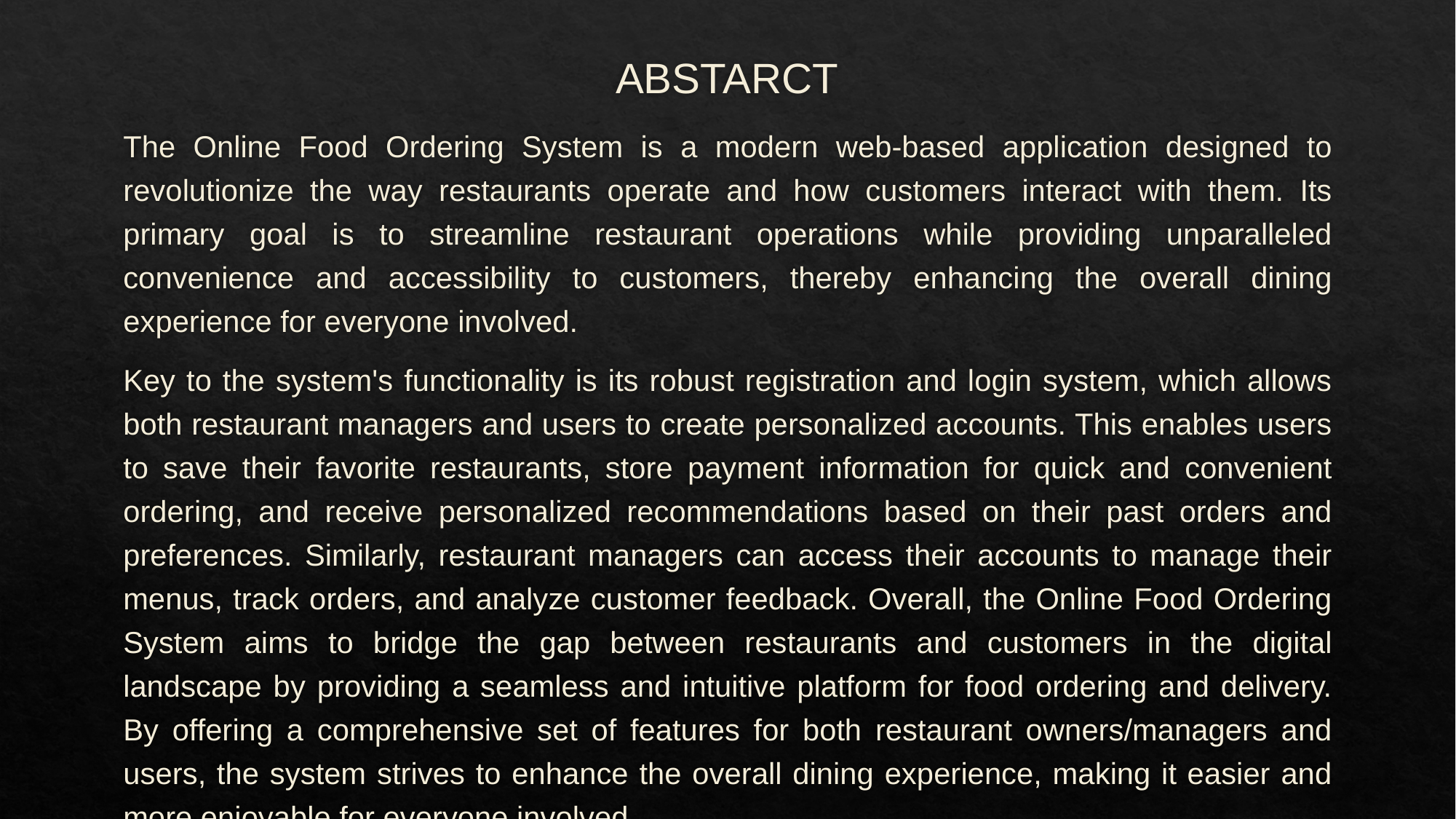

# ABSTARCT
The Online Food Ordering System is a modern web-based application designed to revolutionize the way restaurants operate and how customers interact with them. Its primary goal is to streamline restaurant operations while providing unparalleled convenience and accessibility to customers, thereby enhancing the overall dining experience for everyone involved.
Key to the system's functionality is its robust registration and login system, which allows both restaurant managers and users to create personalized accounts. This enables users to save their favorite restaurants, store payment information for quick and convenient ordering, and receive personalized recommendations based on their past orders and preferences. Similarly, restaurant managers can access their accounts to manage their menus, track orders, and analyze customer feedback. Overall, the Online Food Ordering System aims to bridge the gap between restaurants and customers in the digital landscape by providing a seamless and intuitive platform for food ordering and delivery. By offering a comprehensive set of features for both restaurant owners/managers and users, the system strives to enhance the overall dining experience, making it easier and more enjoyable for everyone involved.